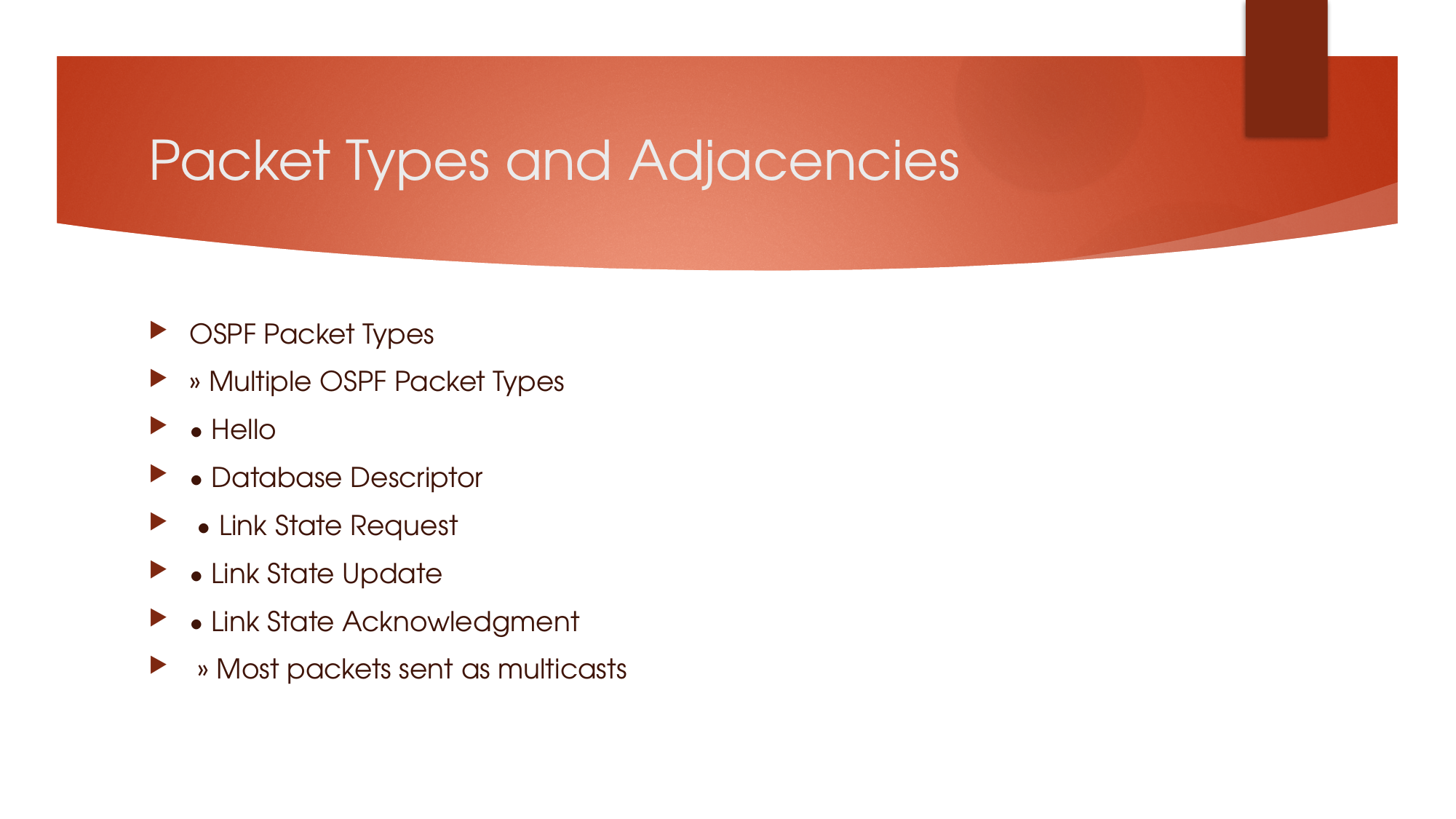

# Packet Types and Adjacencies
OSPF Packet Types
» Multiple OSPF Packet Types
• Hello
• Database Descriptor
 • Link State Request
• Link State Update
• Link State Acknowledgment
 » Most packets sent as multicasts